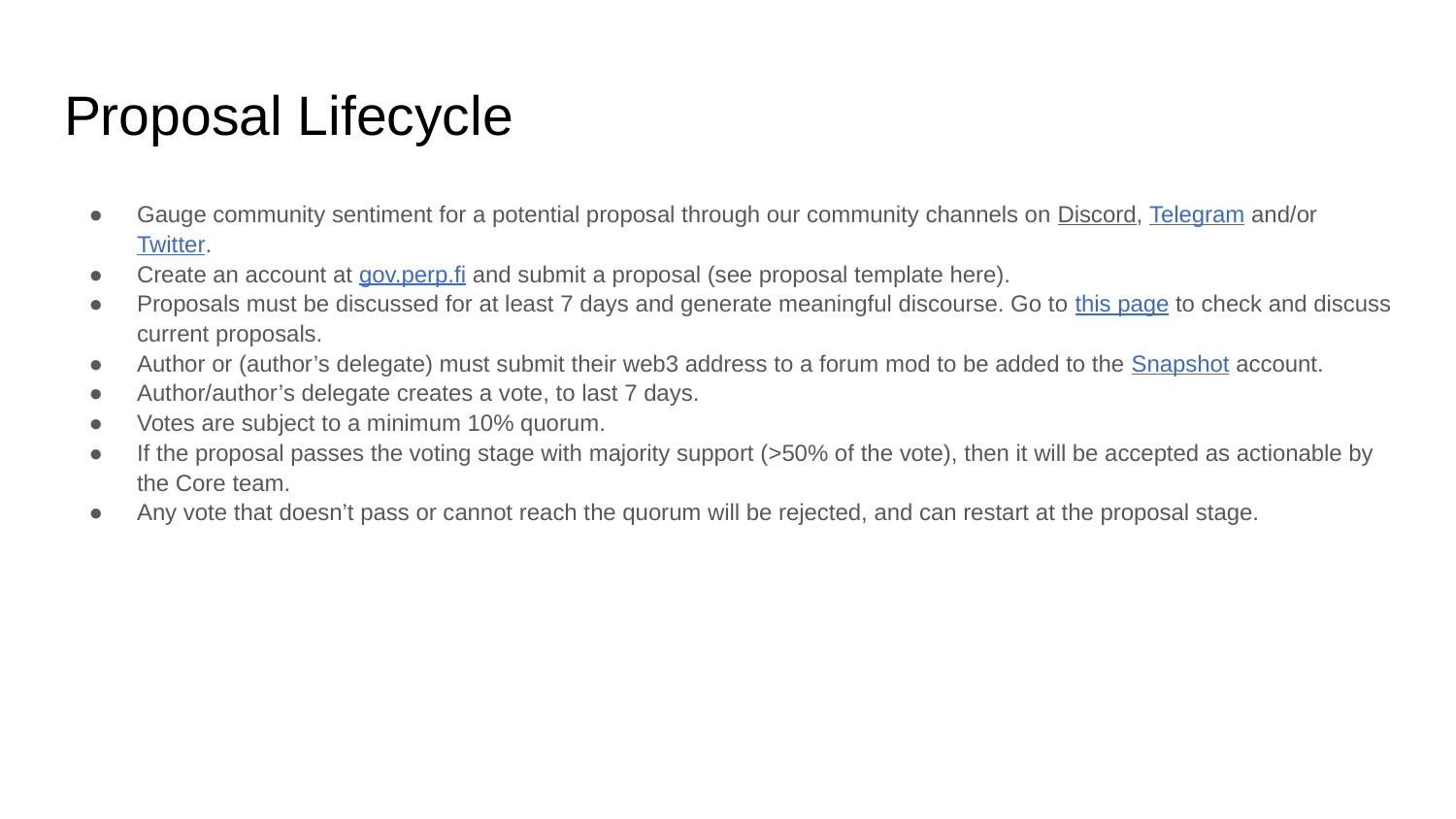

# Proposal Lifecycle
Gauge community sentiment for a potential proposal through our community channels on Discord, Telegram and/or Twitter.
Create an account at gov.perp.fi and submit a proposal (see proposal template here).
Proposals must be discussed for at least 7 days and generate meaningful discourse. Go to this page to check and discuss current proposals.
Author or (author’s delegate) must submit their web3 address to a forum mod to be added to the Snapshot account.
Author/author’s delegate creates a vote, to last 7 days.
Votes are subject to a minimum 10% quorum.
If the proposal passes the voting stage with majority support (>50% of the vote), then it will be accepted as actionable by the Core team.
Any vote that doesn’t pass or cannot reach the quorum will be rejected, and can restart at the proposal stage.